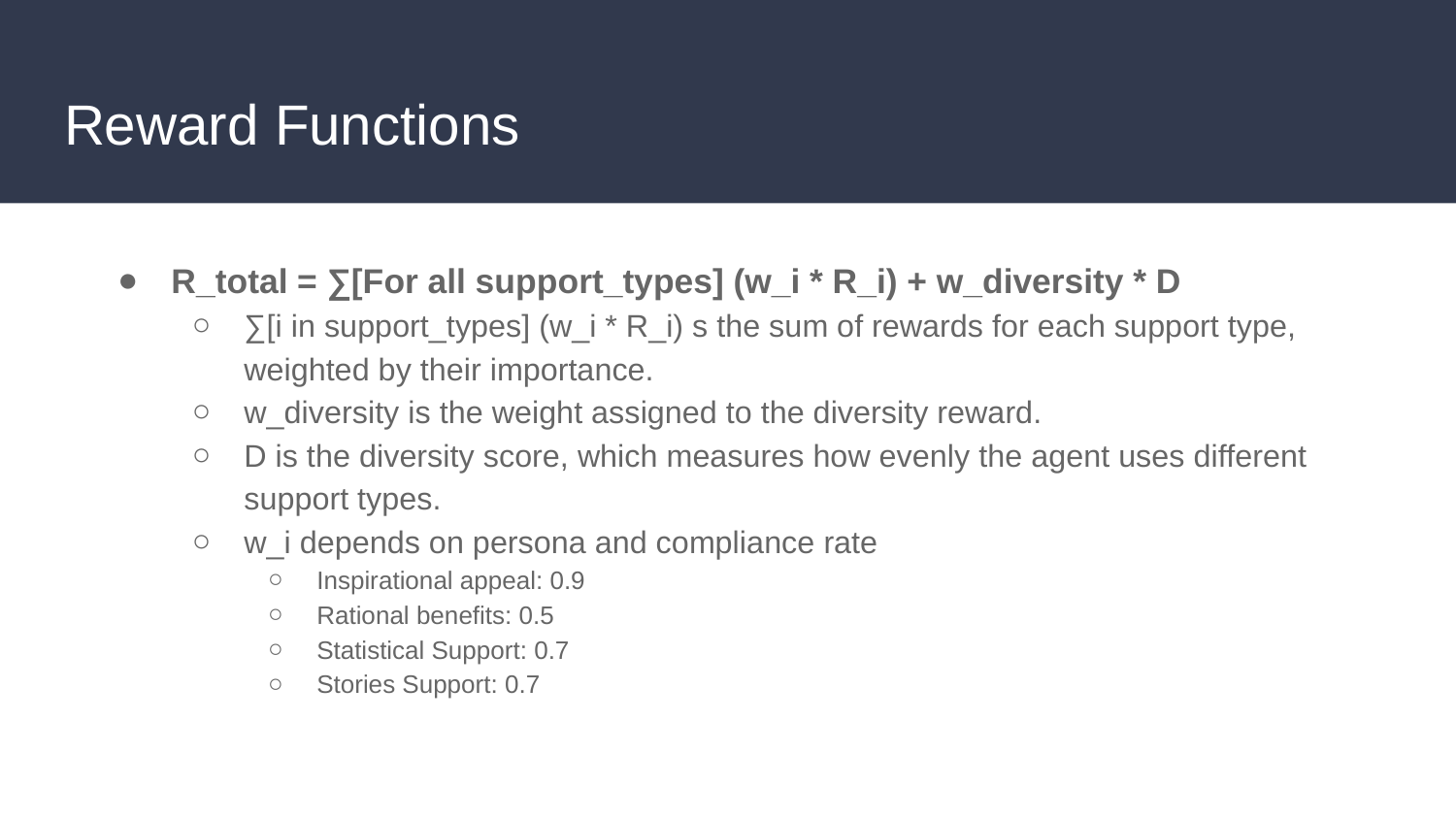

# Reward Functions
R_total = ∑[For all support_types] (w_i * R_i) + w_diversity * D
∑[i in support_types] (w_i * R_i) s the sum of rewards for each support type, weighted by their importance.
w_diversity is the weight assigned to the diversity reward.
D is the diversity score, which measures how evenly the agent uses different support types.
w_i depends on persona and compliance rate
Inspirational appeal: 0.9
Rational benefits: 0.5
Statistical Support: 0.7
Stories Support: 0.7